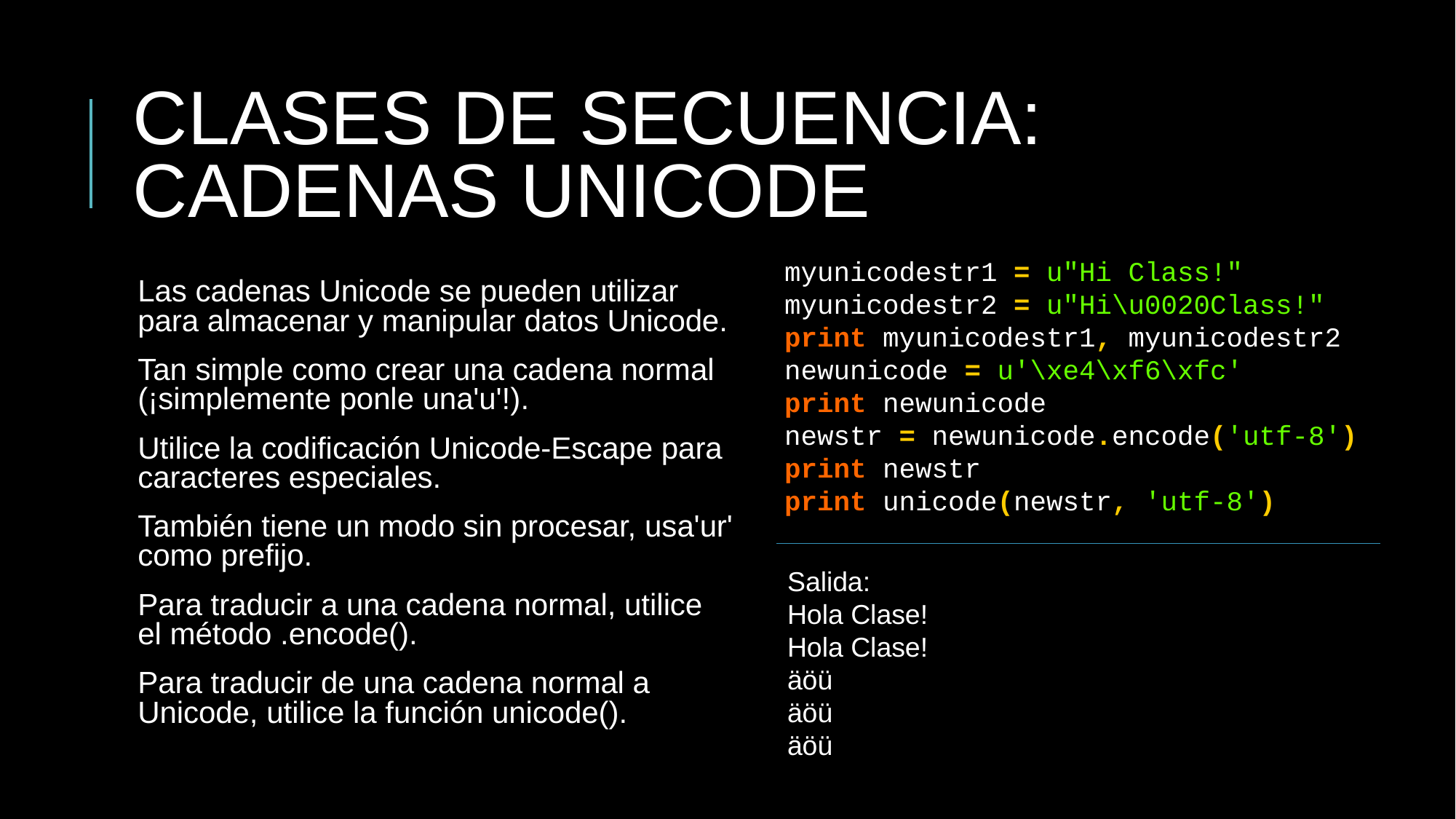

# CLASES DE SECUENCIA: CADENAS UNICODE
myunicodestr1 = u"Hi Class!"
myunicodestr2 = u"Hi\u0020Class!"
print myunicodestr1, myunicodestr2 newunicode = u'\xe4\xf6\xfc'
print newunicode
newstr = newunicode.encode('utf-8')
print newstr
print unicode(newstr, 'utf-8')

Las cadenas Unicode se pueden utilizar para almacenar y manipular datos Unicode.
Tan simple como crear una cadena normal (¡simplemente ponle una'u'!).
Utilice la codificación Unicode-Escape para caracteres especiales.
También tiene un modo sin procesar, usa'ur' como prefijo.
Para traducir a una cadena normal, utilice el método .encode().
Para traducir de una cadena normal a Unicode, utilice la función unicode().
Salida:
Hola Clase! Hola Clase!
äöü
äöü
äöü